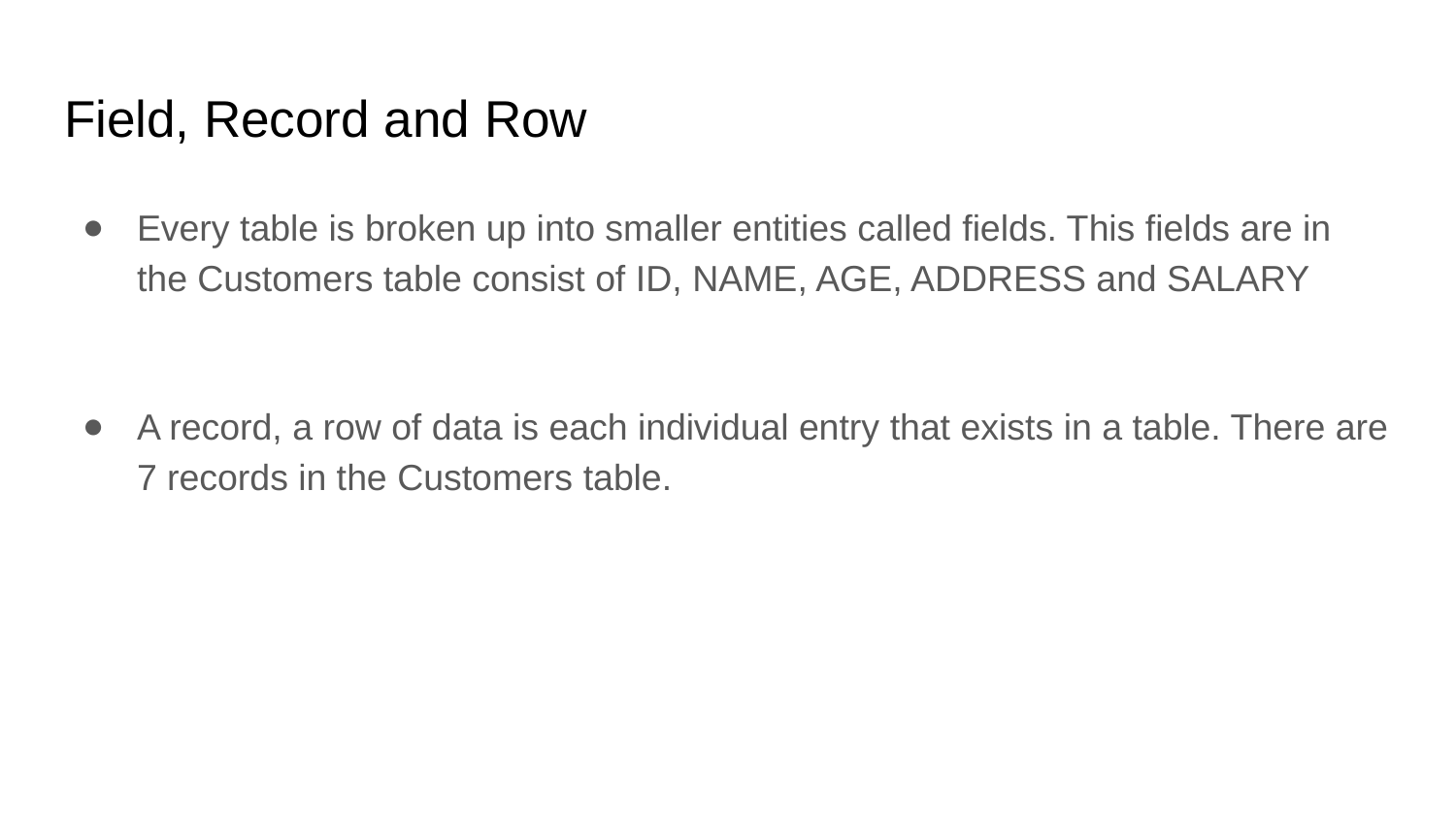

# Field, Record and Row
Every table is broken up into smaller entities called fields. This fields are in the Customers table consist of ID, NAME, AGE, ADDRESS and SALARY

A record, a row of data is each individual entry that exists in a table. There are 7 records in the Customers table.